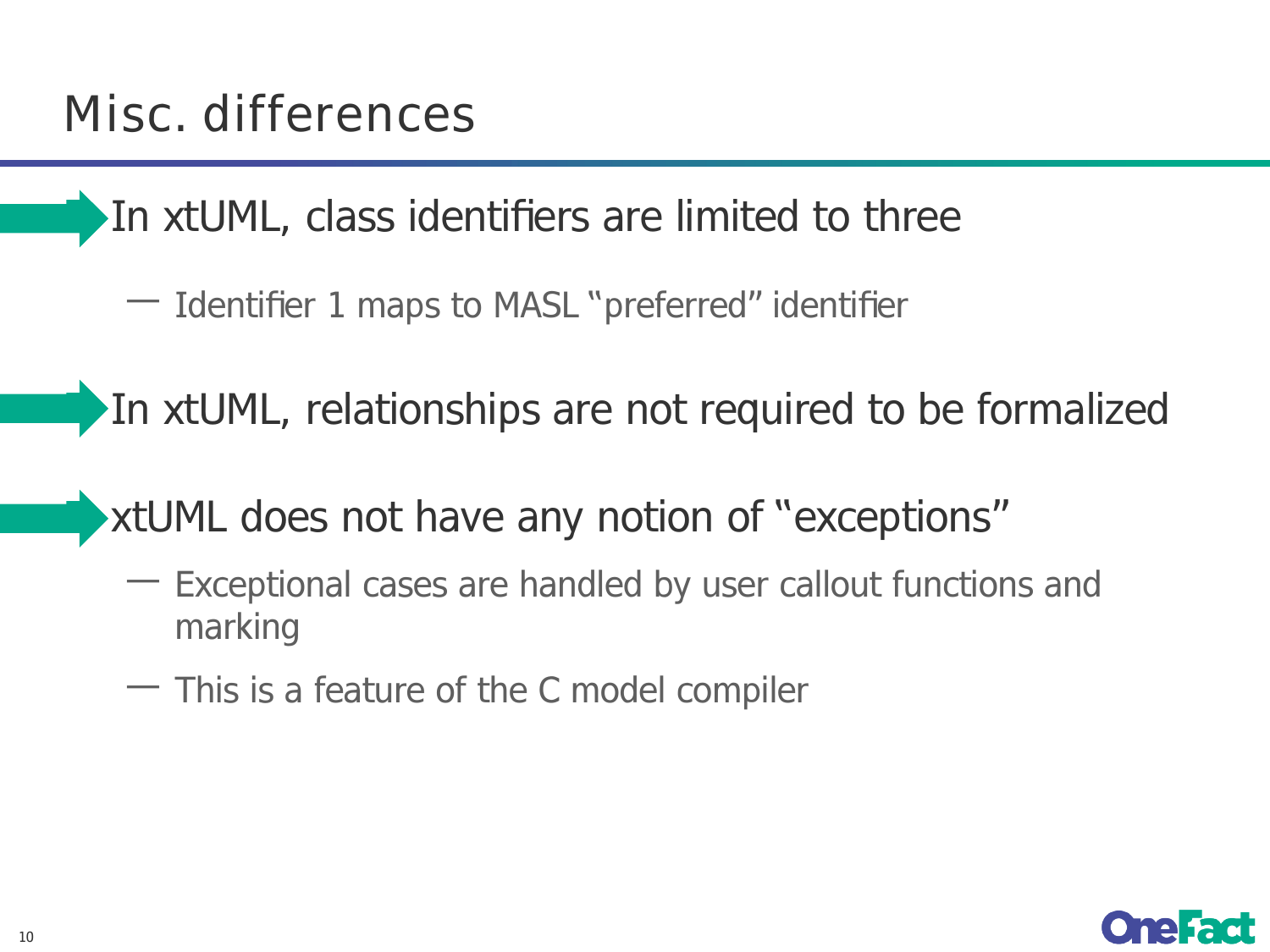

# Misc. differences

In xtUML, class identifiers are limited to three
Identifier 1 maps to MASL “preferred” identifier
In xtUML, relationships are not required to be formalized
xtUML does not have any notion of “exceptions”
Exceptional cases are handled by user callout functions and marking
This is a feature of the C model compiler

10